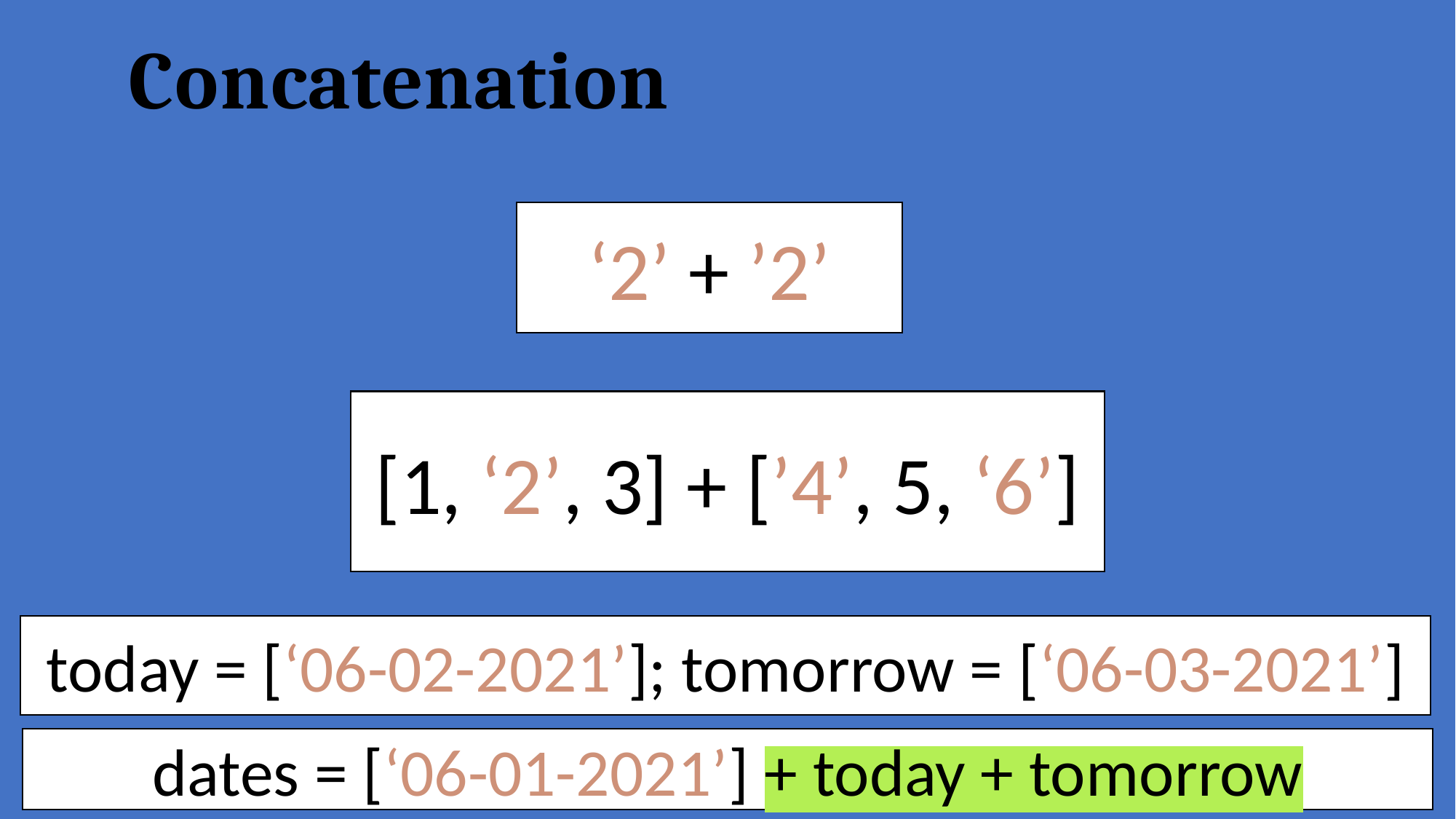

# Concatenation
‘2’ + ’2’
[1, ‘2’, 3] + [’4’, 5, ‘6’]

today = [‘06-02-2021’]; tomorrow = [‘06-03-2021’]
dates = [‘06-01-2021’] + today + tomorrow